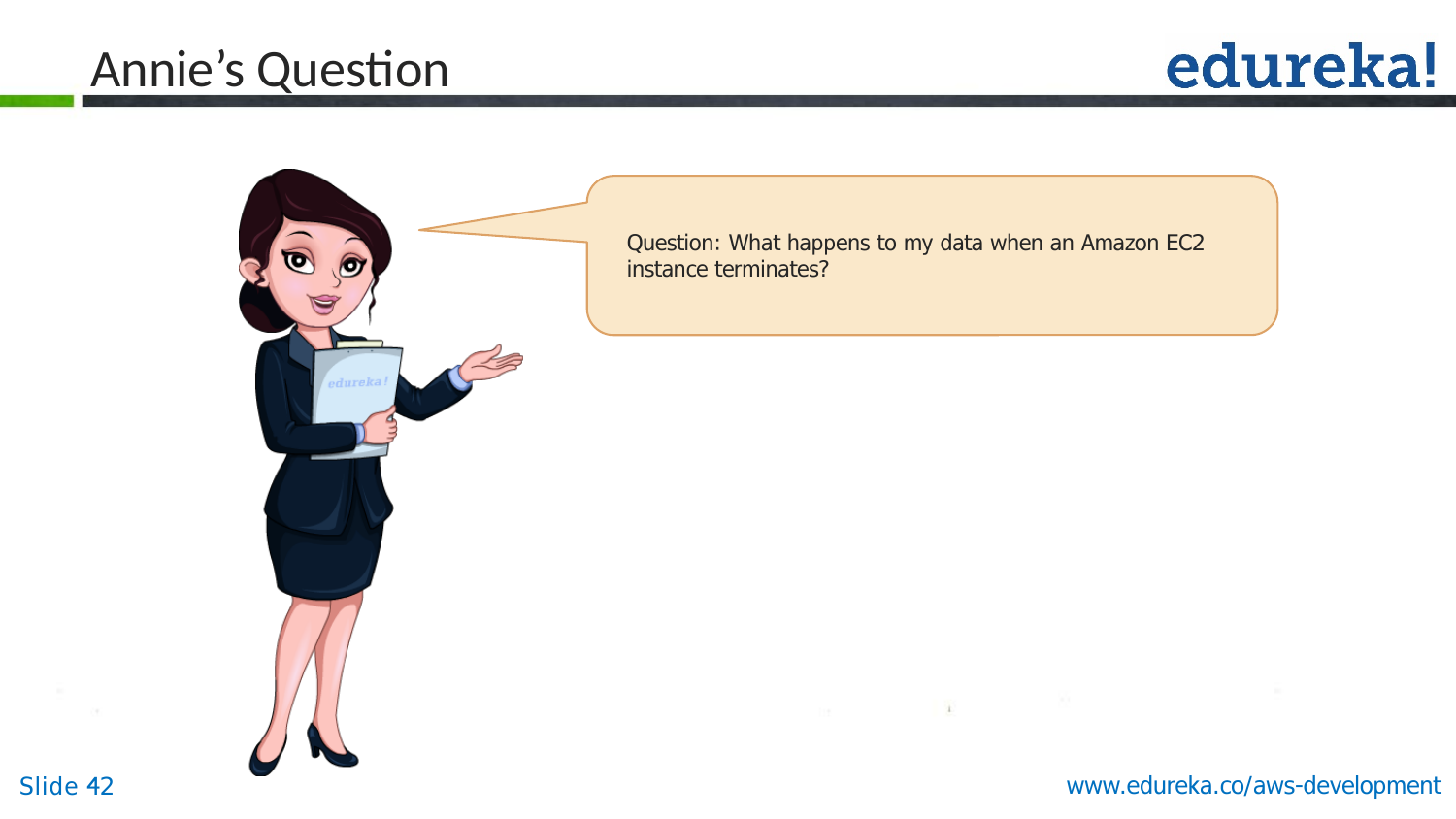

# Annie’s Question

Question: What happens to my data when an Amazon EC2 instance terminates?